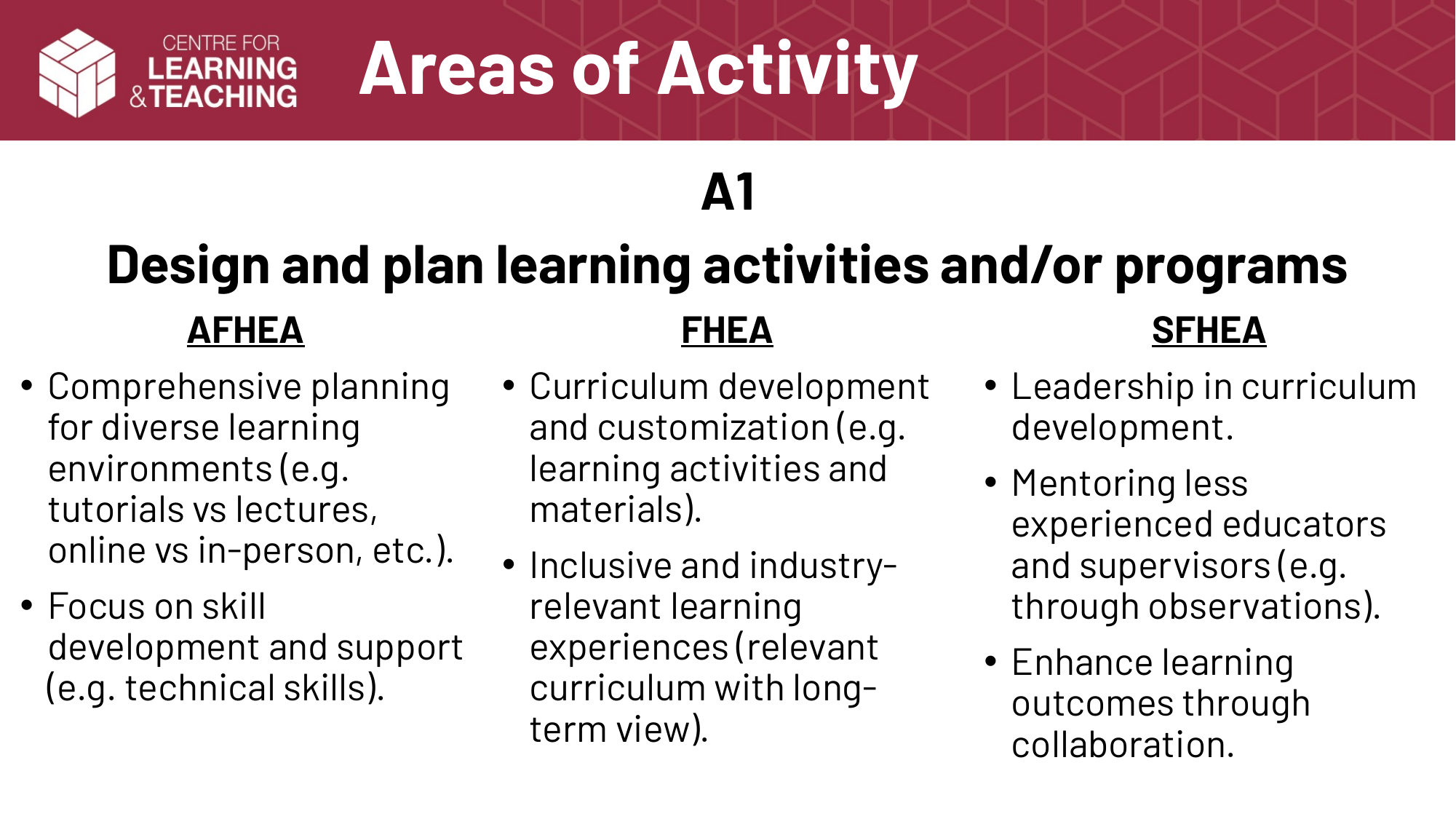

# Areas of Activity
A1
Design and plan learning activities and/or programs
AFHEA
Comprehensive planning for diverse learning environments (e.g. tutorials vs lectures, online vs in-person, etc.).
Focus on skill development and support (e.g. technical skills).
FHEA
Curriculum development and customization (e.g. learning activities and materials).
Inclusive and industry-relevant learning experiences (relevant curriculum with long-term view).
SFHEA
Leadership in curriculum development.
Mentoring less experienced educators and supervisors (e.g. through observations).
Enhance learning outcomes through collaboration.